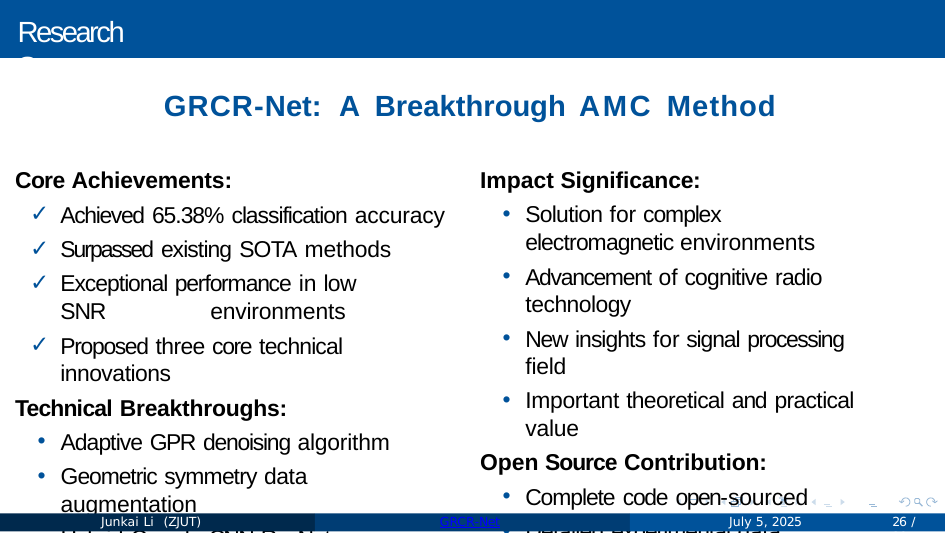

# Research Summary
GRCR-Net: A Breakthrough AMC Method
Core Achievements:
Achieved 65.38% classification accuracy
Surpassed existing SOTA methods
Exceptional performance in low SNR 	environments
Proposed three core technical innovations
Technical Breakthroughs:
Adaptive GPR denoising algorithm
Geometric symmetry data augmentation
Hybrid ComplexCNN-ResNet architecture
Impact Significance:
Solution for complex electromagnetic environments
Advancement of cognitive radio technology
New insights for signal processing field
Important theoretical and practical value
Open Source Contribution:
Complete code open-sourced
Detailed experimental data
Comprehensive technical documentation

Junkai Li (ZJUT)
GRCR-Net
July 5, 2025
26 / 29